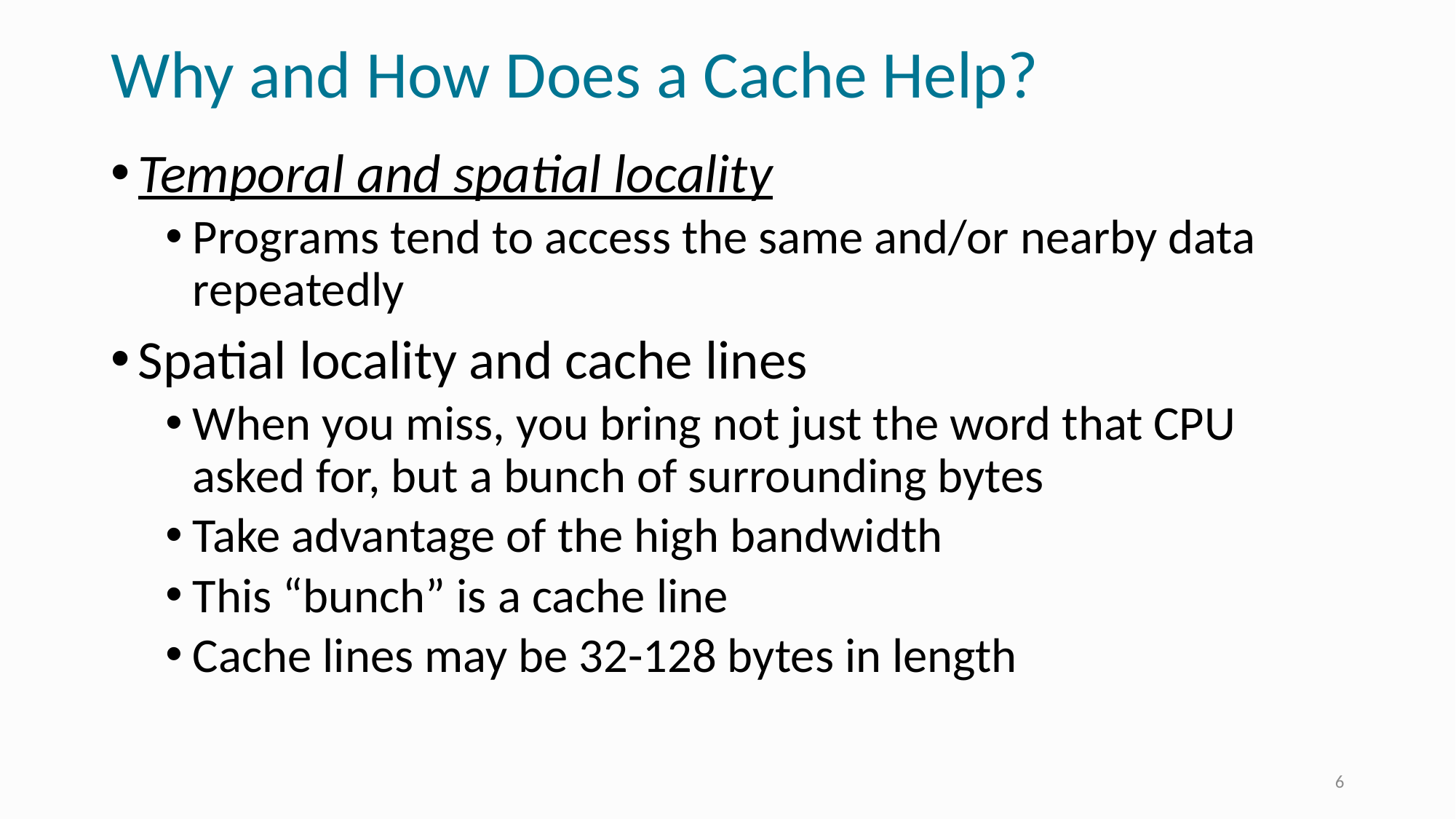

# Why and How Does a Cache Help?
Temporal and spatial locality
Programs tend to access the same and/or nearby data repeatedly
Spatial locality and cache lines
When you miss, you bring not just the word that CPU asked for, but a bunch of surrounding bytes
Take advantage of the high bandwidth
This “bunch” is a cache line
Cache lines may be 32-128 bytes in length
6